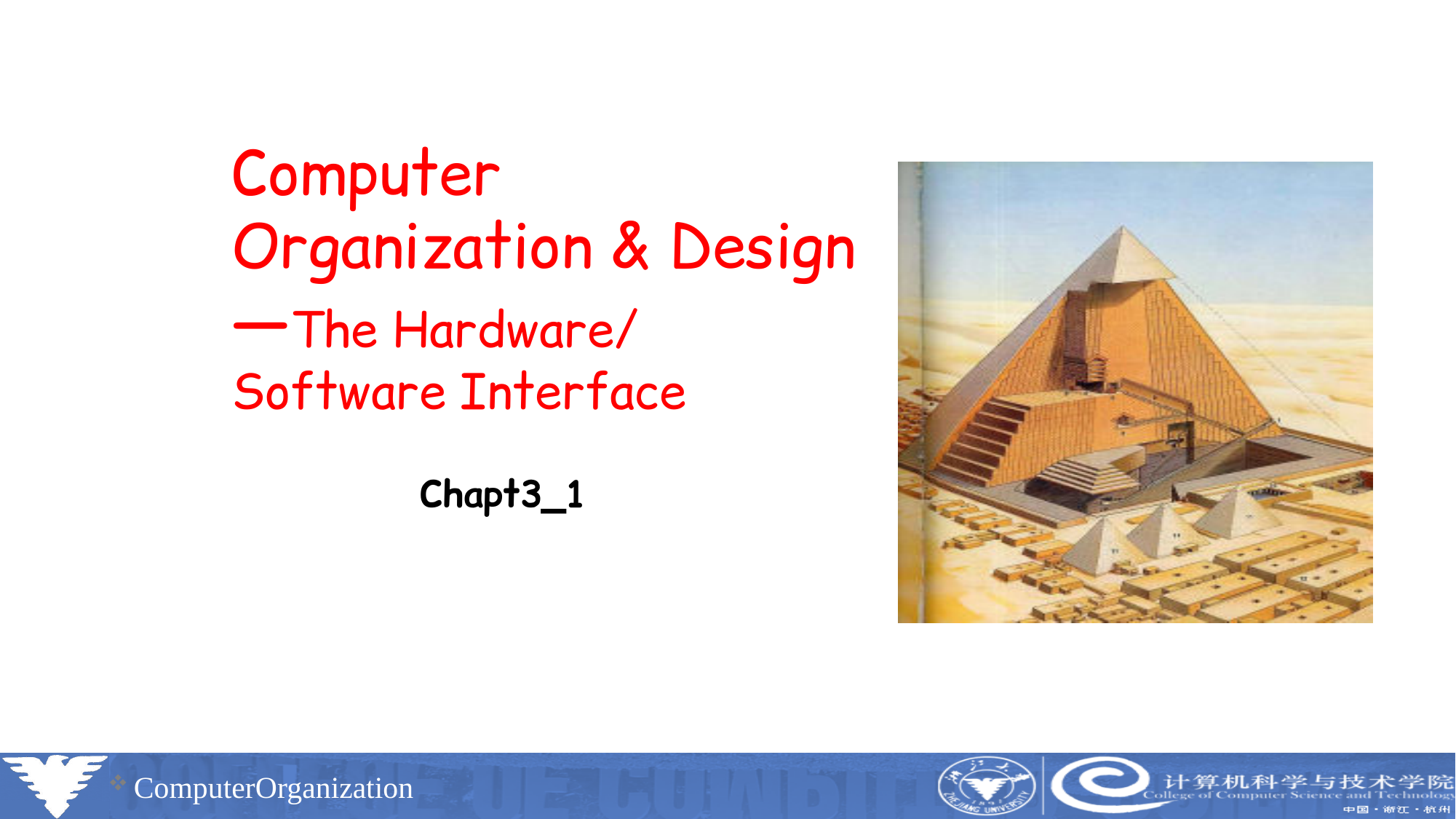

# Computer Organization & Design —The Hardware/ Software Interface
Chapt3_1